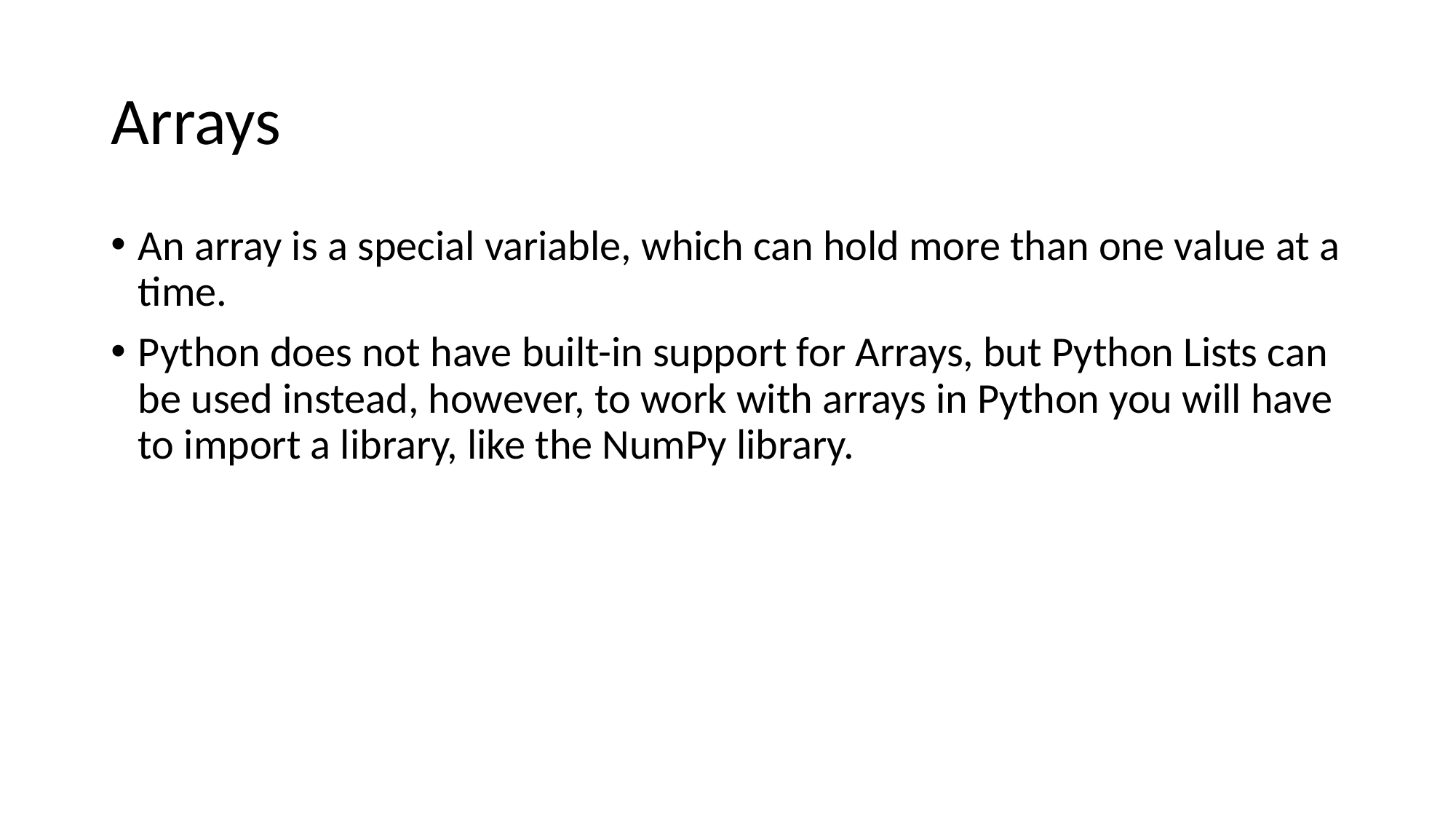

# Arrays
An array is a special variable, which can hold more than one value at a time.
Python does not have built-in support for Arrays, but Python Lists can be used instead, however, to work with arrays in Python you will have to import a library, like the NumPy library.